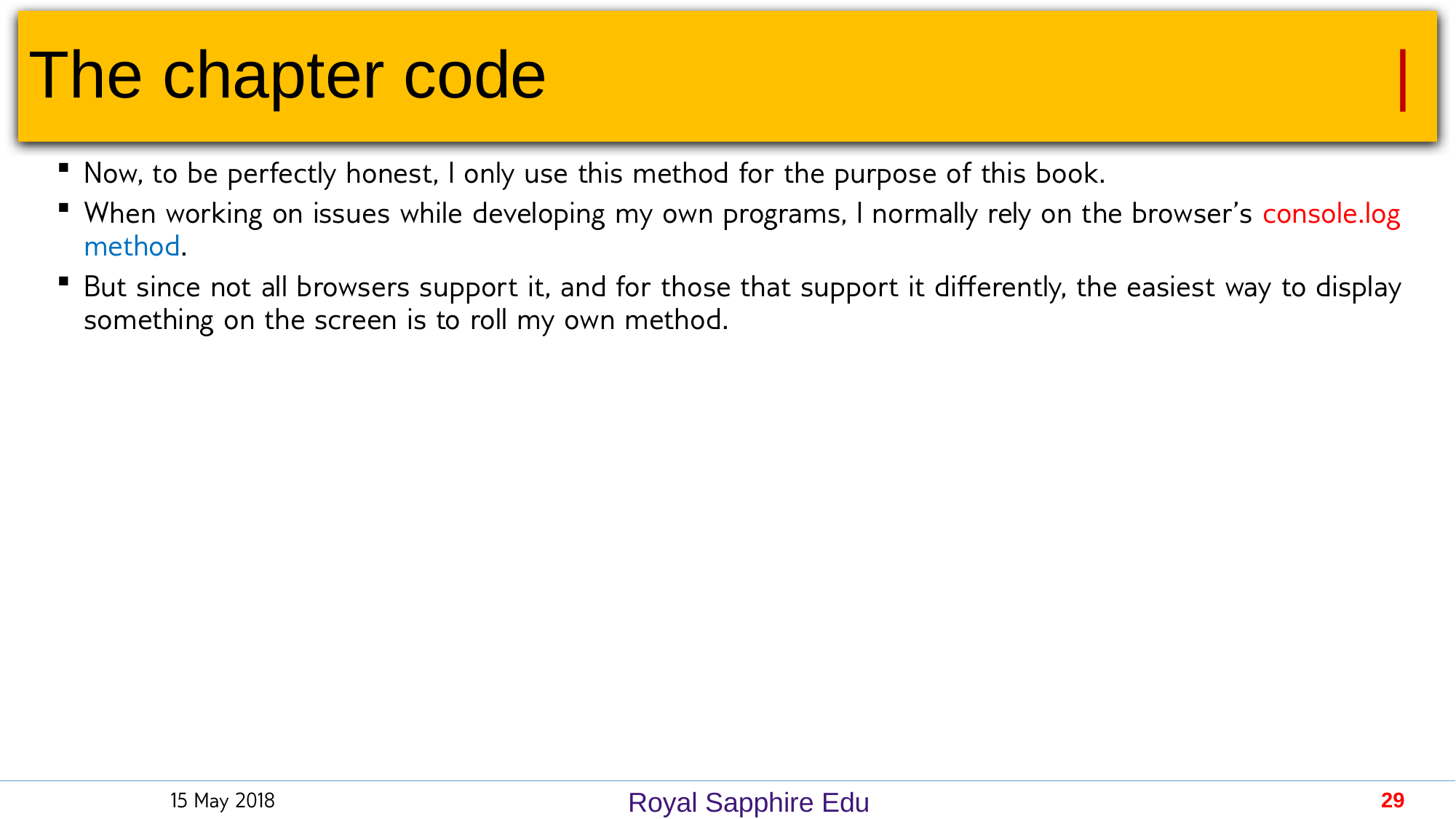

# The chapter code								   |
Now, to be perfectly honest, I only use this method for the purpose of this book.
When working on issues while developing my own programs, I normally rely on the browser’s console.log method.
But since not all browsers support it, and for those that support it differently, the easiest way to display something on the screen is to roll my own method.
15 May 2018
29